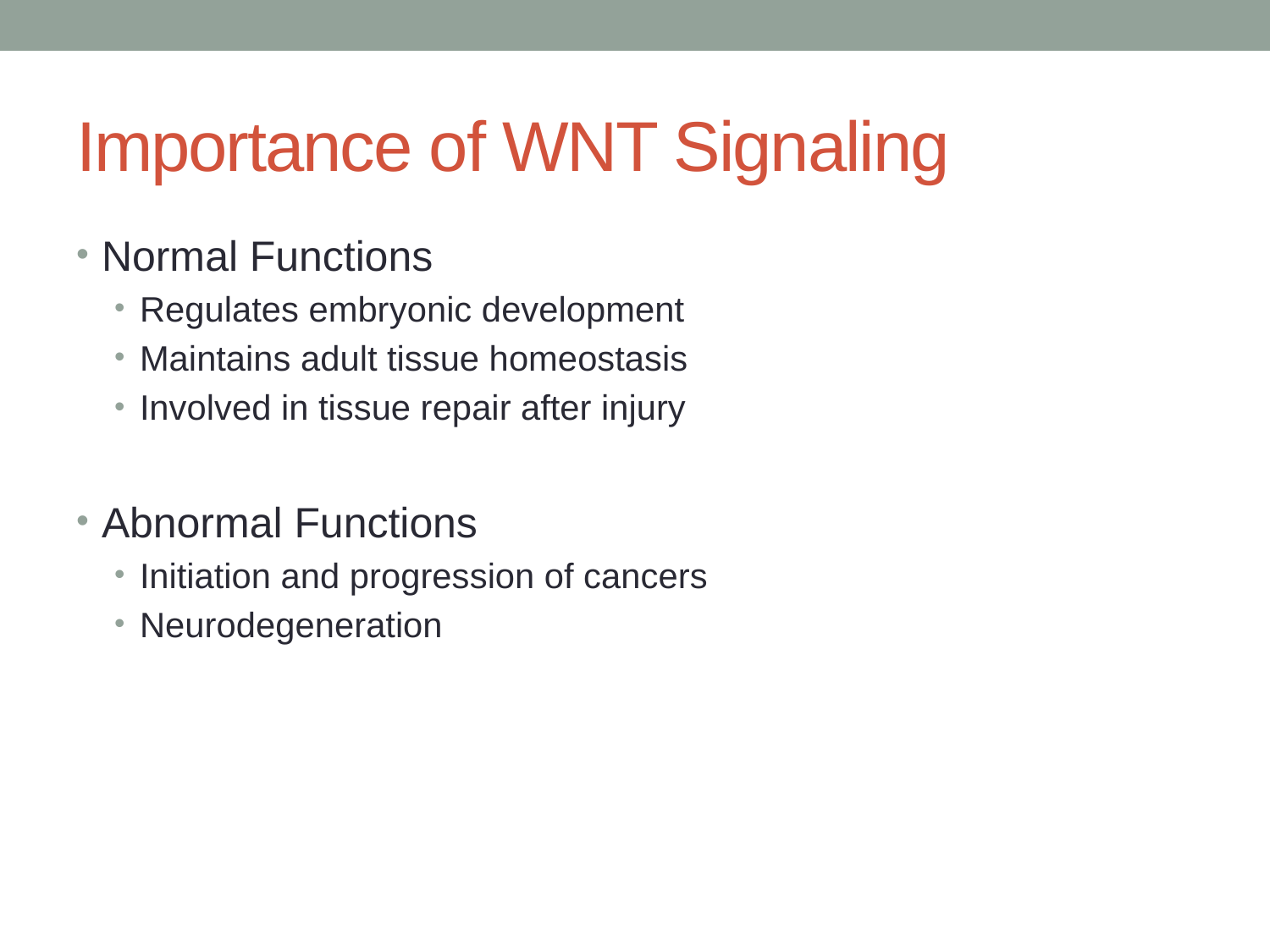

# Importance of WNT Signaling
Normal Functions
Regulates embryonic development
Maintains adult tissue homeostasis
Involved in tissue repair after injury

Abnormal Functions
Initiation and progression of cancers
Neurodegeneration